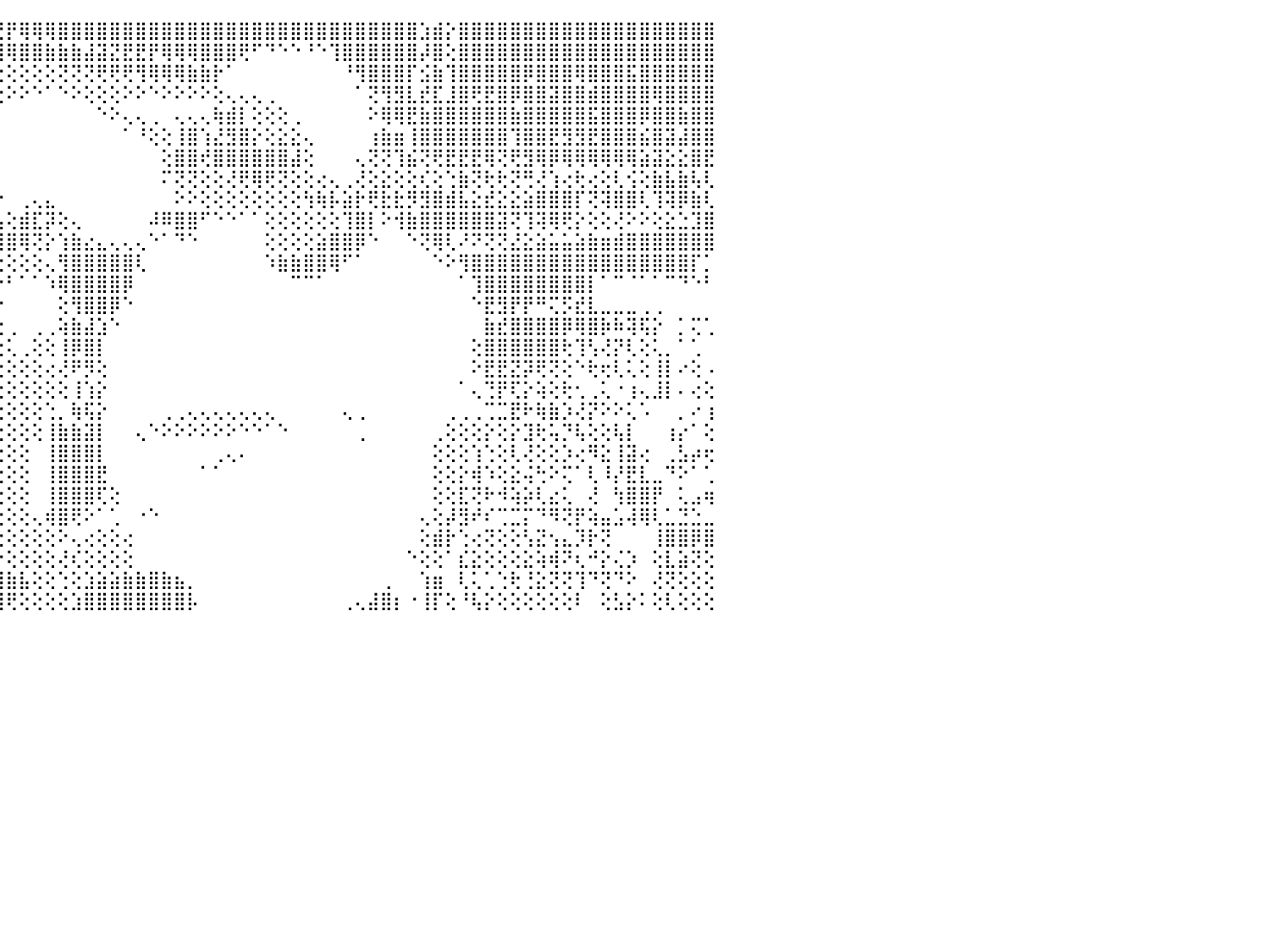

⢿⢟⢏⢝⢕⢕⢕⢅⢕⢔⢕⢕⢕⢕⢕⢕⢕⢕⢕⠕⠕⢸⣿⣿⣿⣿⣿⣿⢟⢟⢟⢕⢸⢸⣿⣿⣿⣷⣷⣷⣵⣽⣝⣝⣟⡟⢿⢿⢿⣿⣿⣿⣿⣿⣿⣿⣿⣿⣿⣿⣿⣿⣿⣿⣿⣿⣿⣿⣿⣿⣿⣿⣿⣿⣿⣿⣿⣱⣾⡕⣿⣿⣿⣿⣿⣿⣿⣿⣿⣿⣿⣿⣿⣿⣿⣿⣿⣿⣿⣿⠀
⢕⢕⢕⢕⢕⢕⢕⢕⢕⢕⢕⢕⢕⢕⢕⢔⢄⢄⠀⠀⠀⢸⣿⣿⣿⣿⣿⣿⢕⢕⢕⢱⣼⣾⣿⡇⢕⢝⢝⢝⢟⢟⢟⢿⢿⢿⣿⣿⣷⣷⣷⣼⣽⣝⣟⣟⡟⢿⢿⢿⣿⣿⣿⢟⠋⠙⠑⠑⠘⠑⢹⣿⣿⣿⣿⣿⣿⡼⣿⢕⣿⣿⣿⣿⣿⣿⣿⣿⣿⣿⣿⣿⣿⣿⣿⣿⣿⣿⣿⣿⠀
⢕⢕⢕⢕⢕⢕⢕⢕⢕⢕⠑⠑⠑⠑⠑⠑⠑⠑⠀⠀⠀⢸⣿⣿⣿⣿⣿⣿⡕⢕⢕⢸⢸⡧⢾⢇⢕⢕⢕⢕⢕⢕⢕⢕⢕⢕⢕⢕⢕⢝⢝⢝⢟⢟⢟⢻⢿⢿⢿⣷⣷⡗⠁⠀⠀⠀⠀⠀⠀⠀⠀⠘⢻⣿⣿⣿⡏⣪⣷⢹⣿⣿⣿⣿⣿⡿⣿⣿⣿⢿⣿⣿⣿⣯⣿⣿⣿⣿⣿⣿⠀
⠁⠑⠑⢕⢵⣕⢕⢕⢀⠀⠀⠀⠀⢀⢀⠀⢕⢀⢀⢄⢄⣼⣿⣿⣿⣿⣿⣿⡇⢕⢕⣵⡵⢣⢕⢕⢕⣕⢕⢕⢕⢕⢕⢕⢕⠕⠕⠑⠁⠑⠕⢕⢕⢕⠕⠕⠑⠕⠕⠕⠕⢕⢄⢄⢄⢀⠀⠀⠀⠀⠀⠀⠁⢝⢻⣻⣇⣞⣏⣸⣿⢟⣟⣿⡿⣿⣿⣽⣿⣿⣾⣿⣿⣿⣿⢿⣿⣿⣿⣿⠀
⢔⣤⢔⢕⢸⣿⣿⡿⢕⢕⢔⢔⠔⠕⠕⠕⢕⢕⢕⢕⠜⢿⣿⣿⣿⣿⣿⣿⡇⢕⢕⢟⢫⣏⡝⢕⠕⢿⠇⢕⢜⢕⢕⠕⠁⠀⠀⠀⠀⠀⠀⠀⠑⠕⢄⢄⢀⠀⢄⢄⢄⢷⣾⡇⢕⢕⢕⢀⠀⠀⠀⠀⠀⠕⢿⢿⣟⣷⣿⣿⣿⣿⣿⣿⣷⣿⣿⣿⣿⣿⣯⣿⣿⣿⡿⣿⣿⣷⣿⣿⠀
⢕⢈⠉⢕⢌⣿⡏⢕⢕⢄⢕⢔⢆⣶⣶⡶⡇⢕⢕⢕⠀⣿⡿⣿⣿⣿⣿⣿⡇⢕⢕⢸⡏⢽⢿⢕⢕⢰⣵⢕⢓⢕⠀⠀⠀⠀⠀⠀⠀⠀⠀⠀⠀⠀⠁⠘⢕⢕⢸⣿⢱⣜⣻⣿⡕⢕⣕⣕⢄⠀⠀⠀⠀⢰⣷⣶⢸⣿⣿⣿⣿⣿⣿⣿⢹⣿⣿⣟⣻⣻⣟⣿⣿⣿⣮⣿⣽⣼⣿⣿⠀
⢕⢕⢄⢕⢕⢏⣕⣕⢕⠕⢕⢕⢕⣿⢹⡇⡇⢕⢕⢕⠀⢝⢕⠊⣿⣿⣿⣿⣿⢇⢕⢱⣼⣿⢕⢕⢕⢸⣯⢕⢕⠅⠀⠀⠀⠀⠀⠀⠀⠀⠀⠀⠀⠀⠀⠀⠀⢕⣿⣿⢞⣿⣿⣿⣿⣿⣿⣼⢕⠀⠀⠀⢄⢝⢝⢹⣮⢝⢟⣟⣟⣟⢿⢝⢟⣻⢿⡿⢿⢿⢿⢿⢿⢿⣵⣽⣕⣕⣿⣟⠀
⢵⢕⢅⣕⣱⢸⣿⡿⢕⠀⢕⢕⢕⢟⢜⢕⢇⢕⢕⢕⢄⢕⠕⢝⣿⣿⣿⣿⣟⢝⢍⢜⢇⣿⢕⢕⢕⢸⣿⢕⢸⠀⢰⣄⡄⠀⠀⠀⠀⠀⠀⠀⠀⠀⠀⠀⠀⠍⢝⢝⢕⢕⢜⢟⢿⢟⢝⢕⢕⢔⢄⢀⢜⢕⣕⢕⢕⢎⢕⢑⣷⢝⢗⢗⢝⢛⢜⢱⢔⢗⢔⢕⢇⢪⢕⣷⣧⣷⢧⢇⠀
⠀⠄⠀⠀⠀⠑⢎⢇⢕⢔⢕⢕⡅⢅⢕⢔⢔⢕⢕⢕⢕⠑⣸⣼⣿⣿⣿⣿⣟⢕⢱⢕⢕⣿⢕⢕⣵⣼⡝⢕⢟⢏⣱⣿⡗⠀⢀⢄⣄⠀⠀⠀⠀⠀⠀⠀⠀⠀⠕⠕⢕⢕⢕⢕⢕⢕⢕⢕⢳⢷⡧⣵⡗⢟⣗⣗⡻⣻⣿⣾⣧⣕⣞⣕⣕⣵⣿⣿⣿⡏⢝⢽⣿⣿⢇⢹⢽⡿⣷⢇⠀
⣷⣷⣷⣷⣿⣵⣵⡕⢕⢕⢀⣿⢷⢕⢕⢕⢕⠑⢑⢅⠑⠀⣿⣿⣿⣿⣿⢿⢯⢑⢕⢕⢕⣿⡕⠕⠝⢝⢋⢁⢲⠕⢿⣿⣧⢕⣾⣏⡽⢕⢄⠀⠀⠀⠀⠀⠼⠿⣿⣿⠋⠑⠑⠁⠁⢕⢕⢕⢕⢕⢕⢹⣿⡇⠕⢺⣷⣿⣿⣿⣿⣿⣿⣽⢝⢹⢽⢿⢟⡕⢕⢕⢜⠕⠕⢕⣕⣑⣹⣿⠀
⣿⣿⣿⣿⣿⣿⣿⡇⢕⠈⢱⠟⠻⢕⡇⠕⢰⠕⢁⢀⠑⢔⡛⢻⢿⣿⣿⣽⡅⢄⢱⣕⢕⣿⡇⠄⠃⢁⢵⢔⢷⠀⠜⢟⣻⣿⢿⢝⡕⢱⣷⣔⣄⢄⢄⢄⠑⠁⠙⠑⠀⠀⠀⠀⠀⢕⢕⢕⢕⣵⣿⣿⡿⠑⠀⠀⠑⢝⢿⢇⠜⠝⢝⢝⣜⣕⣵⣥⣥⣵⣷⣶⣾⣿⣿⣿⣿⣿⣿⣿⠀
⠅⠅⠅⠤⠄⠔⠀⢕⢕⢄⢄⢄⢄⢍⢀⠀⠀⠀⠠⠁⠁⣠⣼⣵⣕⢕⡔⢸⢟⡕⢄⠝⣳⣻⣇⢄⢄⢜⠑⢑⣔⡔⢄⢌⢕⢕⢕⢕⢄⢻⣿⣿⣿⣿⣿⢇⠀⠀⠀⠀⠀⠀⠀⠀⠀⠱⣷⣷⣿⣿⢿⠋⠁⠀⠀⠀⠀⠀⠑⠕⢻⣿⣿⣿⣿⣿⣿⣿⣿⣿⣿⣿⣿⣿⣿⣿⣿⣿⡏⡁⠀
⢀⢀⢀⢁⢀⢀⢔⣕⣷⣷⣷⣷⣵⣵⣵⣵⣵⣵⣴⣶⢷⢕⢜⢙⡛⠳⢵⢅⢕⣑⢔⢕⣽⣿⣿⡗⢕⣗⣷⣷⣽⢿⣿⣿⠗⠃⠁⠁⠱⢿⣿⣿⣿⣿⡿⠀⠀⠀⠀⠀⠀⠀⠀⠀⠀⠀⠀⠉⠉⠁⠀⠀⠀⠀⠀⠀⠀⠀⠀⠀⠁⢹⣿⣿⣿⣿⣿⣿⣿⣿⡇⠁⠉⠈⠁⠁⠉⠙⠑⠃⠀
⣵⣥⣷⣷⣵⣷⣾⣿⣿⣿⣿⣿⣿⣿⣿⣿⣿⣿⣿⣿⡷⢷⢔⢄⢅⢅⣅⣔⣔⣕⣕⣕⣕⣩⣕⣸⣿⣿⣿⣿⣿⣿⢏⢁⠐⠀⠀⠀⠀⢕⢻⣿⣿⡿⠑⠀⠀⠀⠀⠀⠀⠀⠀⠀⠀⠀⠀⠀⠀⠀⠀⠀⠀⠀⠀⠀⠀⠀⠀⠀⠀⠑⣟⣻⡟⡟⠛⢍⡫⣞⣇⣀⣀⣀⢀⢀⠀⠀⠀⠀⠀
⣿⣿⣿⣿⣿⣿⣿⣿⣿⣿⣿⣿⣿⣿⣿⣿⣿⣿⣯⣽⣇⣕⣚⣷⣿⣿⣿⣿⣿⣿⣿⣿⣿⣿⣿⣿⣿⣿⣿⣿⣿⣿⠁⢄⢕⢀⠀⢀⢀⢵⣷⣼⣱⠑⠀⠀⠀⠀⠀⠀⠀⠀⠀⠀⠀⠀⠀⠀⠀⠀⠀⠀⠀⠀⠀⠀⠀⠀⠀⠀⠀⠀⣷⣞⣿⣿⣿⣿⡿⢿⣿⡷⠷⢽⢯⡕⠀⡁⢍⢁⠀
⣽⣿⣿⣿⣿⣿⣿⣿⣿⣿⣿⣿⣿⣿⣿⣿⣿⣿⣿⣿⣿⣿⣿⣿⣿⣿⣿⣿⣿⣿⣿⣿⣿⣿⣿⣿⣿⣿⣿⣿⣿⢇⢀⠐⢕⢅⢀⢕⢕⢸⡿⣿⡇⠀⠀⠀⠀⠀⠀⠀⠀⠀⠀⠀⠀⠀⠀⠀⠀⠀⠀⠀⠀⠀⠀⠀⠀⠀⠀⠀⠀⢕⣿⣿⣿⣿⣿⣿⢗⢹⢣⢜⡝⢇⢕⢅⡀⠁⢁⠀⠀
⣿⣿⣿⣿⣿⣿⣿⣿⣿⣿⣿⣿⣿⣿⣿⣿⣿⣿⣿⡿⢫⢽⢿⣿⣿⣿⣿⣿⣿⣿⣿⣿⣿⣿⣿⣿⣿⣿⣿⣿⡏⢕⢕⢄⢕⢕⢕⢕⢔⢜⠟⡻⢕⠀⠀⠀⠀⠀⠀⠀⠀⠀⠀⠀⠀⠀⠀⠀⠀⠀⠀⠀⠀⠀⠀⠀⠀⠀⠀⠀⠀⠕⣟⣟⣝⡽⢟⢝⢕⠑⢗⢖⢇⢅⢕⢸⡇⠔⢕⠠⠀
⣿⣿⣿⣿⣿⣿⣿⣿⣿⣿⣿⣿⣿⣿⣿⣿⣿⣿⣿⣧⢕⢕⢕⢜⢿⣿⣿⣿⣿⣿⣿⣿⣿⣿⣿⣿⣿⣿⣿⡟⢕⢕⢕⢕⢕⢕⢕⢕⢕⢕⢸⢱⡕⠀⠀⠀⠀⠀⠀⠀⠀⠀⠀⠀⠀⠀⠀⠀⠀⠀⠀⠀⠀⠀⠀⠀⠀⠀⠀⠀⠁⢄⢙⡟⢏⡕⢵⢕⢗⢂⢀⢅⠐⢰⢄⣸⡇⠄⢔⢕⠀
⣿⣿⣿⣿⣿⣿⣿⣿⣿⣿⣿⣿⣿⣿⣿⣿⣿⣿⣿⣿⡕⢕⢕⡕⢜⣿⣿⣿⣿⣿⣿⣿⣿⣿⣿⣿⣿⣿⡿⢕⢕⢕⢕⢕⢕⢕⢕⢕⢑⡀⢷⢯⡕⠀⠀⠀⠀⢀⢀⢄⢄⢄⢄⢄⢄⢄⠀⠀⠀⠀⠀⢄⢀⠀⠀⠀⠀⠀⠀⢀⢀⢀⢉⣉⣟⠗⢷⣷⡱⢜⡝⠕⠕⢅⠡⠀⠀⡀⠔⢰⠀
⣿⣿⣿⣿⣿⣿⣿⣿⣿⣿⣿⣿⣿⣿⣿⣿⣿⣿⣿⣿⣿⣧⣕⢕⢕⢻⣿⣿⣿⣿⣿⣿⣿⣿⣿⣿⣿⣿⡕⢕⢕⢕⢕⢕⢕⢕⢕⢕⢸⣷⣷⣽⡇⠀⠀⢄⠑⠕⠕⠕⠕⠕⠕⠑⠑⠁⠑⠀⠀⠀⠀⠀⢀⠀⠀⠀⠀⠀⢀⢕⢕⢕⡕⢕⡕⣹⢗⢥⡙⢧⢕⢕⢧⡇⠀⠀⢰⡔⠁⢕⠀
⣿⣿⣿⣿⣿⣿⣿⣿⣿⣿⣿⣿⣿⣿⣿⣿⣿⣿⣿⣿⣿⣿⣿⣧⡕⢸⣿⣿⣿⣿⣿⣿⣿⣿⣿⣿⣿⢏⢜⢕⢕⢕⢕⢕⢕⢕⢕⠀⢸⣿⣿⣿⡇⠀⠀⠀⠀⠀⠀⠀⠀⢀⢄⠄⠀⠀⠀⠀⠀⠀⠀⠀⠀⠀⠀⠀⠀⠀⢕⢕⢕⢱⢑⢕⢇⢜⢕⢕⡱⢔⠻⣕⢸⣽⢔⠀⢀⣣⡴⢖⠀
⣿⣿⣿⣿⣿⣿⣿⣿⣿⣿⣿⣿⣿⣿⣿⣿⣿⣿⣿⣿⣿⣿⣿⣿⣿⣕⢝⢻⣿⣿⣿⣿⣿⡿⢟⢏⢕⣕⢕⢕⢕⢕⢕⢕⢕⢕⢕⠀⢸⣿⣿⣿⣟⠀⠀⠀⠀⠀⠀⠀⠁⠁⠀⠀⠀⠀⠀⠀⠀⠀⠀⠀⠀⠀⠀⠀⠀⠀⢕⢕⡕⢾⠱⢕⣕⢬⢓⠕⢍⠁⢇⠸⡜⣟⣇⣀⠙⠕⠁⢁⠀
⣿⣿⣿⣿⣿⣿⣿⣿⣿⣿⣿⣿⣿⣿⣿⣿⣿⣿⣿⣿⣿⣿⣿⣿⣿⣿⣧⣸⣿⣿⣿⣿⣿⣗⣕⣱⣾⣿⣕⢕⢕⢕⢕⢕⢕⢕⢕⠀⢸⣿⣿⣿⢏⢕⠀⠀⠀⠀⠀⠀⠀⠀⠀⠀⠀⠀⠀⠀⠀⠀⠀⠀⠀⠀⠀⠀⠀⠀⢕⢕⣏⢝⠗⠺⢵⡵⢇⣔⢅⠀⢜⠀⢳⣿⣿⡟⠀⢅⣠⢶⠀
⣿⣿⣿⣿⣿⣿⣿⣿⣿⣿⣿⣿⣿⣿⣿⣿⣿⣿⣿⣿⣿⣿⣿⣿⣿⣿⣿⣿⣿⣿⣿⣿⣿⣿⣿⣿⣿⣿⡕⢕⢕⢕⢕⢕⢕⢕⢕⢄⢾⣿⢟⠕⠁⢁⠀⠐⠑⠀⠀⠀⠀⠀⠀⠀⠀⠀⠀⠀⠀⠀⠀⠀⠀⠀⠀⠀⠀⢄⢕⡼⣻⠞⠎⢉⣉⡍⠙⠻⢝⡟⢵⣤⣡⢼⢿⢇⣁⣙⣑⣀⠀
⣿⣿⣿⣿⣿⣿⣿⣿⣿⣿⣿⣿⣿⣿⣿⣿⣿⣿⣿⣿⣿⣿⣿⣿⣿⣿⣿⣿⣿⣿⣿⣿⣿⣿⣿⣿⣿⣿⣿⣵⡕⢕⢜⢕⢕⢕⢕⢕⢕⠕⢄⢔⢕⢕⢔⠀⠀⠀⠀⠀⠀⠀⠀⠀⠀⠀⠀⠀⠀⠀⠀⠀⠀⠀⠀⠀⠀⢕⣾⡗⢑⢔⢝⢕⢕⢣⣝⢢⣄⡹⡗⢝⠀⠀⠀⢸⣿⣿⡿⣿⠀
⣿⣿⣿⣿⣿⣿⣿⣿⣿⣿⣿⣿⣿⣿⣿⣿⣿⣿⣿⣾⣿⣿⣿⣿⣿⣿⣿⣿⣿⣿⣿⣿⣿⣿⣿⣿⣿⣿⣿⣿⣿⣷⣧⣕⡕⢕⢕⢕⢕⢜⢎⢕⢕⢕⢕⠀⠀⠀⠀⠀⠀⠀⠀⠀⠀⠀⠀⠀⠀⠀⠀⠀⠀⠀⠀⠀⠑⢕⢕⠁⣎⣕⢕⢕⢕⣕⢵⢾⠝⢆⠚⡕⢌⡱⠀⢕⣇⣵⢝⢕⠀
⣿⣿⣿⣿⣿⣿⣿⣿⣿⣿⣿⣿⣿⣿⣿⣿⣿⣿⣿⣿⣿⣿⣿⣿⣿⣿⣿⣿⣿⣿⣿⣿⣿⣿⣿⣿⣿⣿⣿⣿⣿⣿⣿⣿⣿⣷⣧⢕⢕⢑⢕⣱⣵⣵⣷⣷⣿⣷⣦⡀⠀⠀⠀⠀⠀⠀⠀⠀⠀⠀⠀⠀⠀⠀⢀⠀⠀⢱⣶⠀⢇⢅⢁⢑⢗⢘⣕⢝⢝⢹⠙⢝⠙⠕⠀⢜⢝⢕⢕⢕⠀
⣿⣿⣿⣿⣿⣿⣿⣿⣿⣿⣿⣿⣿⣿⣿⣿⣿⣿⣿⣿⣿⣿⣿⣿⣿⣿⣿⣿⣿⣿⣿⣿⣿⣿⣿⣿⣿⣿⣿⣿⣿⣿⣿⣿⣿⢟⢕⢕⢕⢕⣱⣿⣿⣿⣿⣿⣿⣿⣿⡧⠀⠀⠀⠀⠀⠀⠀⠀⠀⠀⠀⢀⢄⣼⣿⡆⠐⢸⡏⢕⠘⢧⡕⢕⢕⢕⢕⢕⢕⠇⠀⢕⣣⡕⠅⢕⢇⢕⢕⢕⠀
⠀⠀⠀⠀⠀⠀⠀⠀⠀⠀⠀⠀⠀⠀⠀⠀⠀⠀⠀⠀⠀⠀⠀⠀⠀⠀⠀⠀⠀⠀⠀⠀⠀⠀⠀⠀⠀⠀⠀⠀⠀⠀⠀⠀⠀⠀⠀⠀⠀⠀⠀⠀⠀⠀⠀⠀⠀⠀⠀⠀⠀⠀⠀⠀⠀⠀⠀⠀⠀⠀⠀⠀⠀⠀⠀⠀⠀⠀⠀⠀⠀⠀⠀⠀⠀⠀⠀⠀⠀⠀⠀⠀⠀⠀⠀⠀⠀⠀⠀⠀⠀